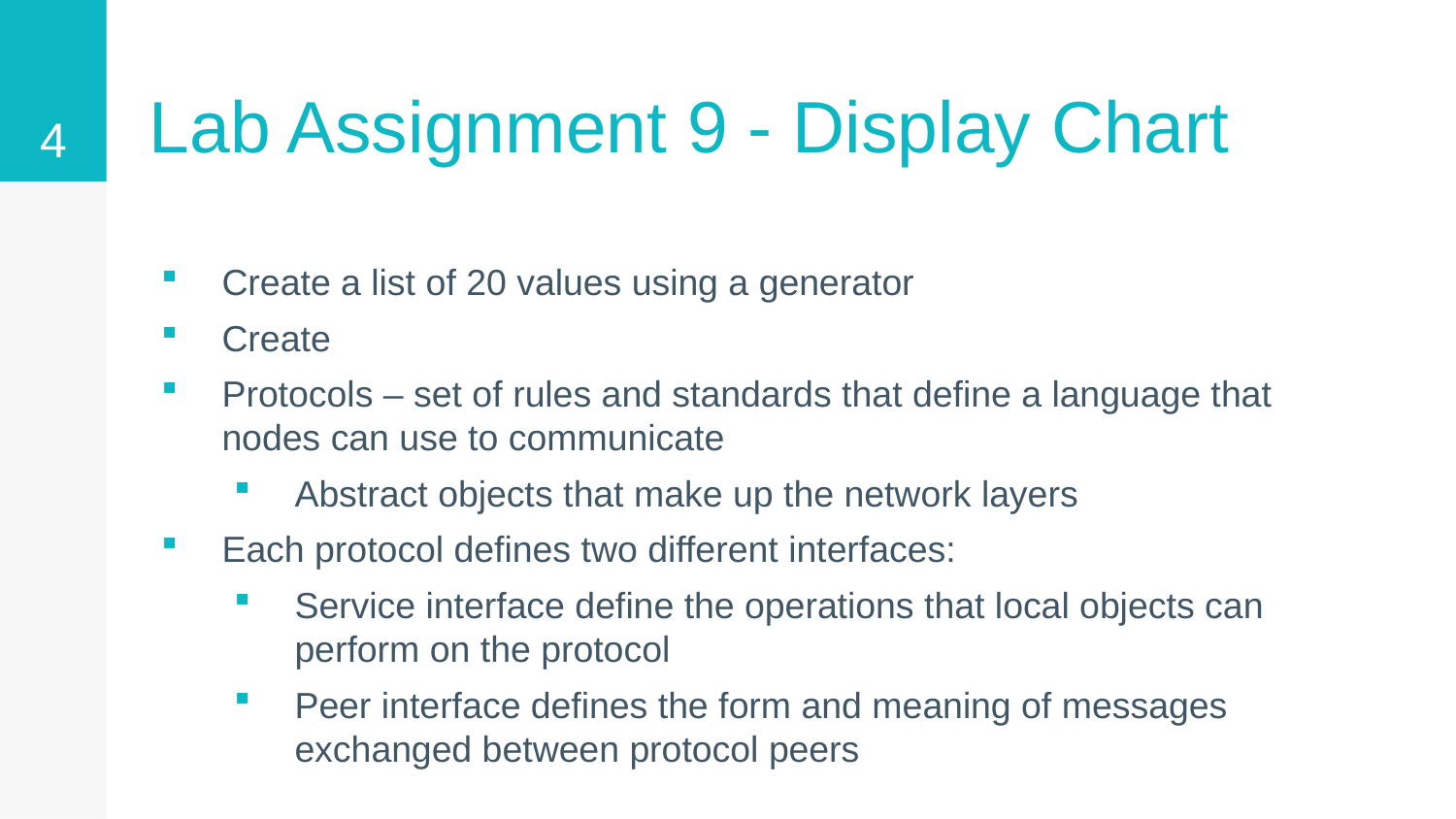

4
# Lab Assignment 9 - Display Chart
Create a list of 20 values using a generator
Create
Protocols – set of rules and standards that define a language that nodes can use to communicate
Abstract objects that make up the network layers
Each protocol defines two different interfaces:
Service interface define the operations that local objects can perform on the protocol
Peer interface defines the form and meaning of messages exchanged between protocol peers